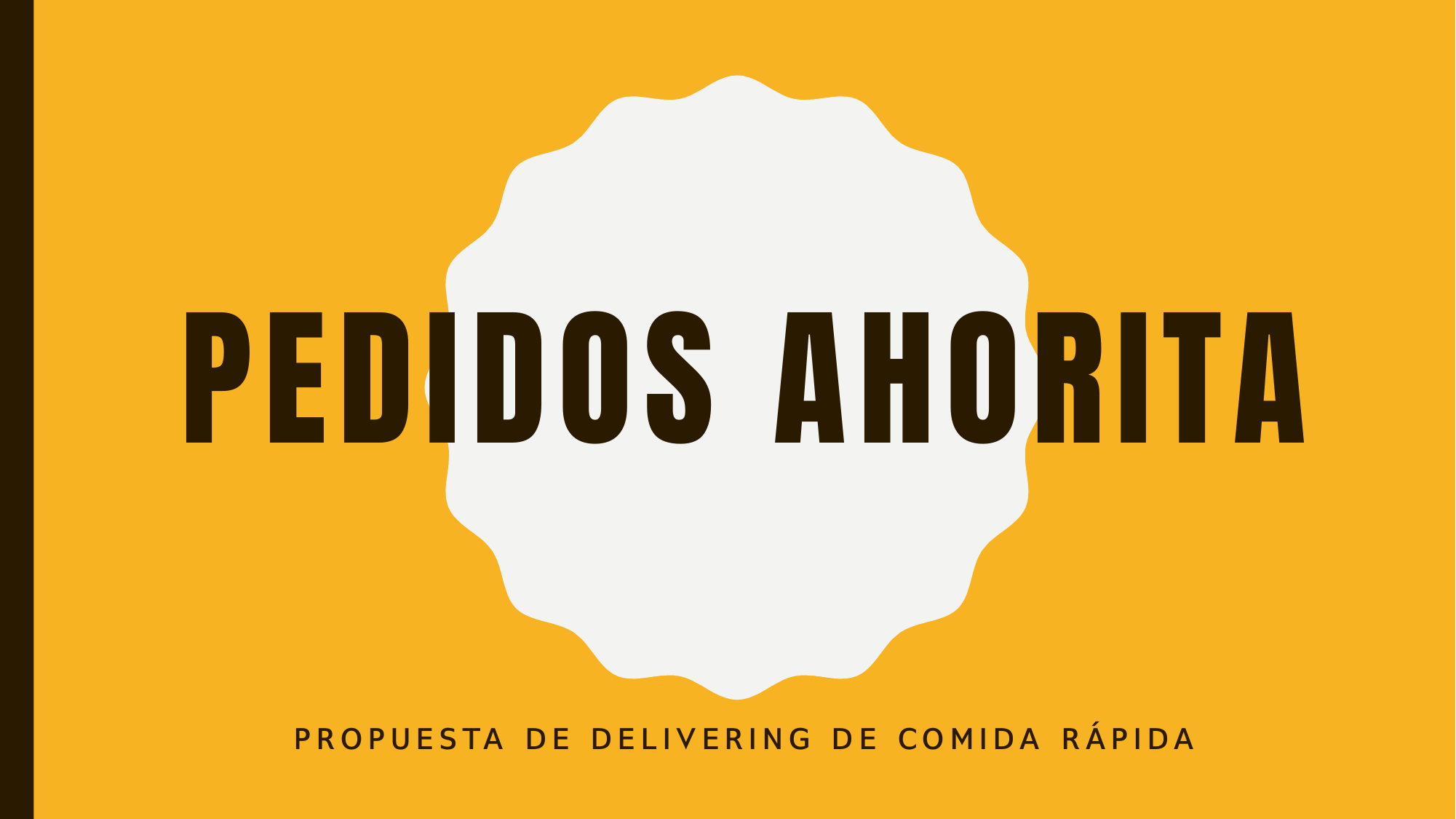

# Pedidos ahorita
Propuesta de delivering de comida rápida